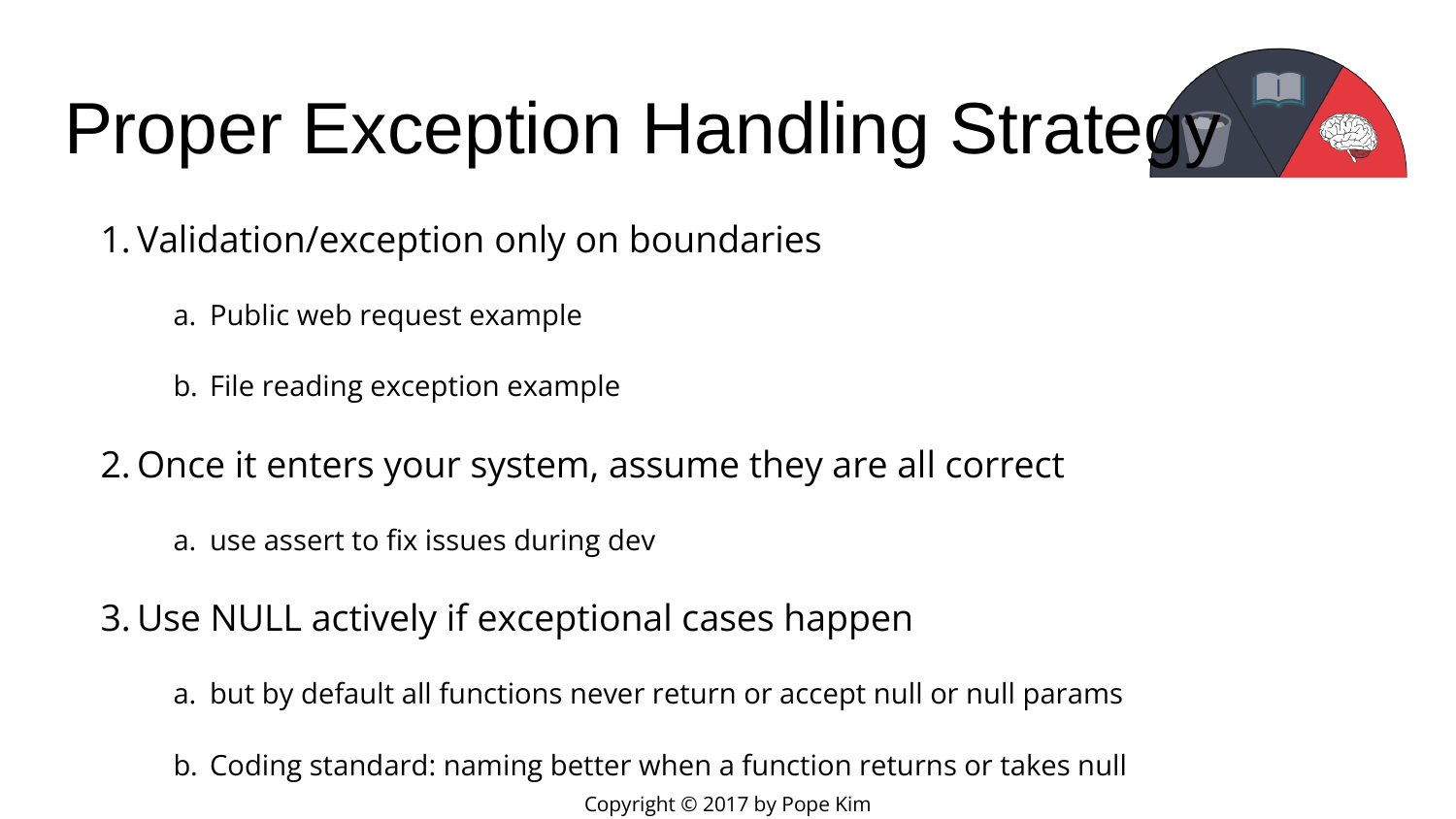

# Proper Exception Handling Strategy
Validation/exception only on boundaries
Public web request example
File reading exception example
Once it enters your system, assume they are all correct
use assert to fix issues during dev
Use NULL actively if exceptional cases happen
but by default all functions never return or accept null or null params
Coding standard: naming better when a function returns or takes null